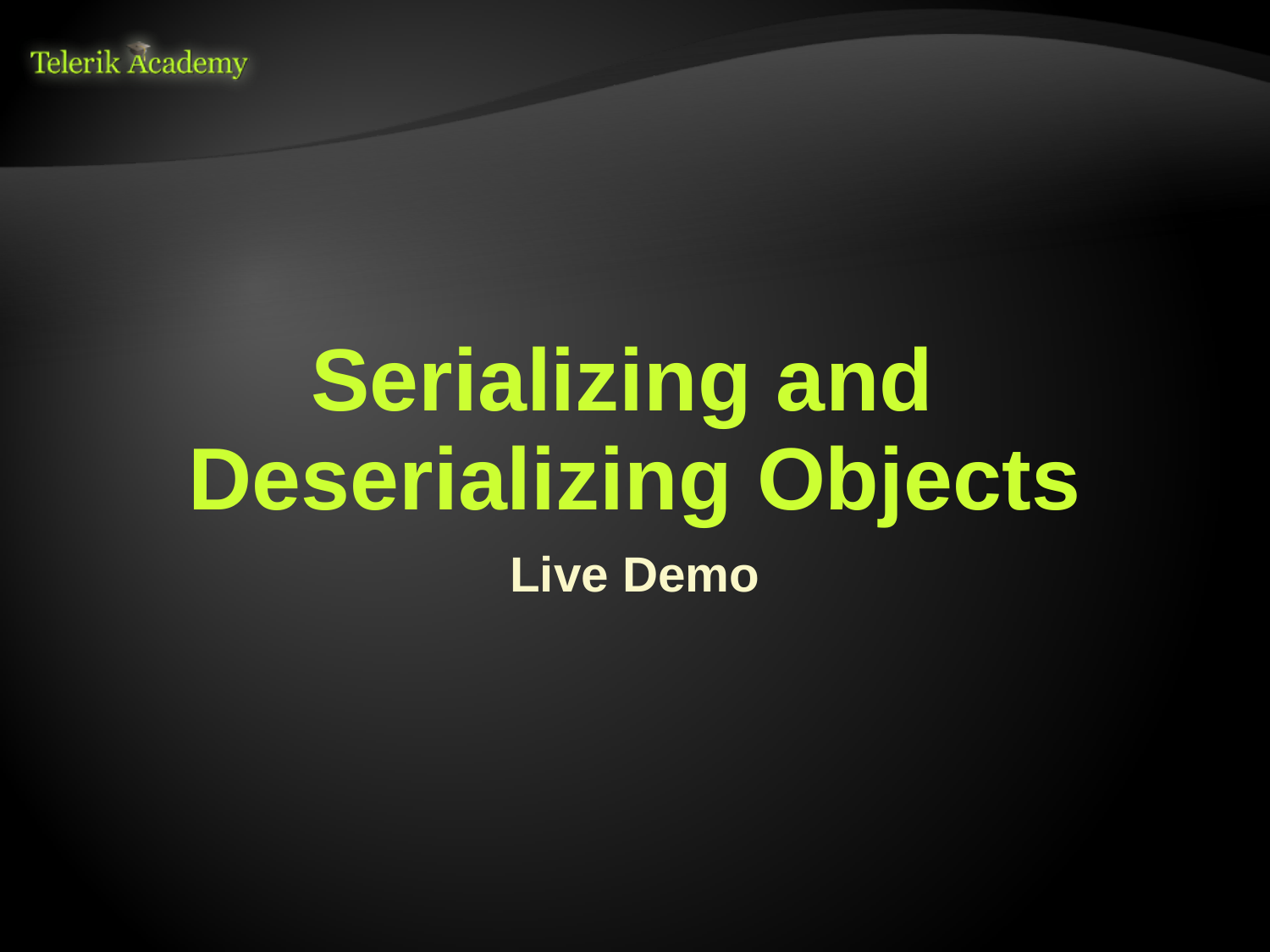

# Serializing and Deserializing Objects
Live Demo